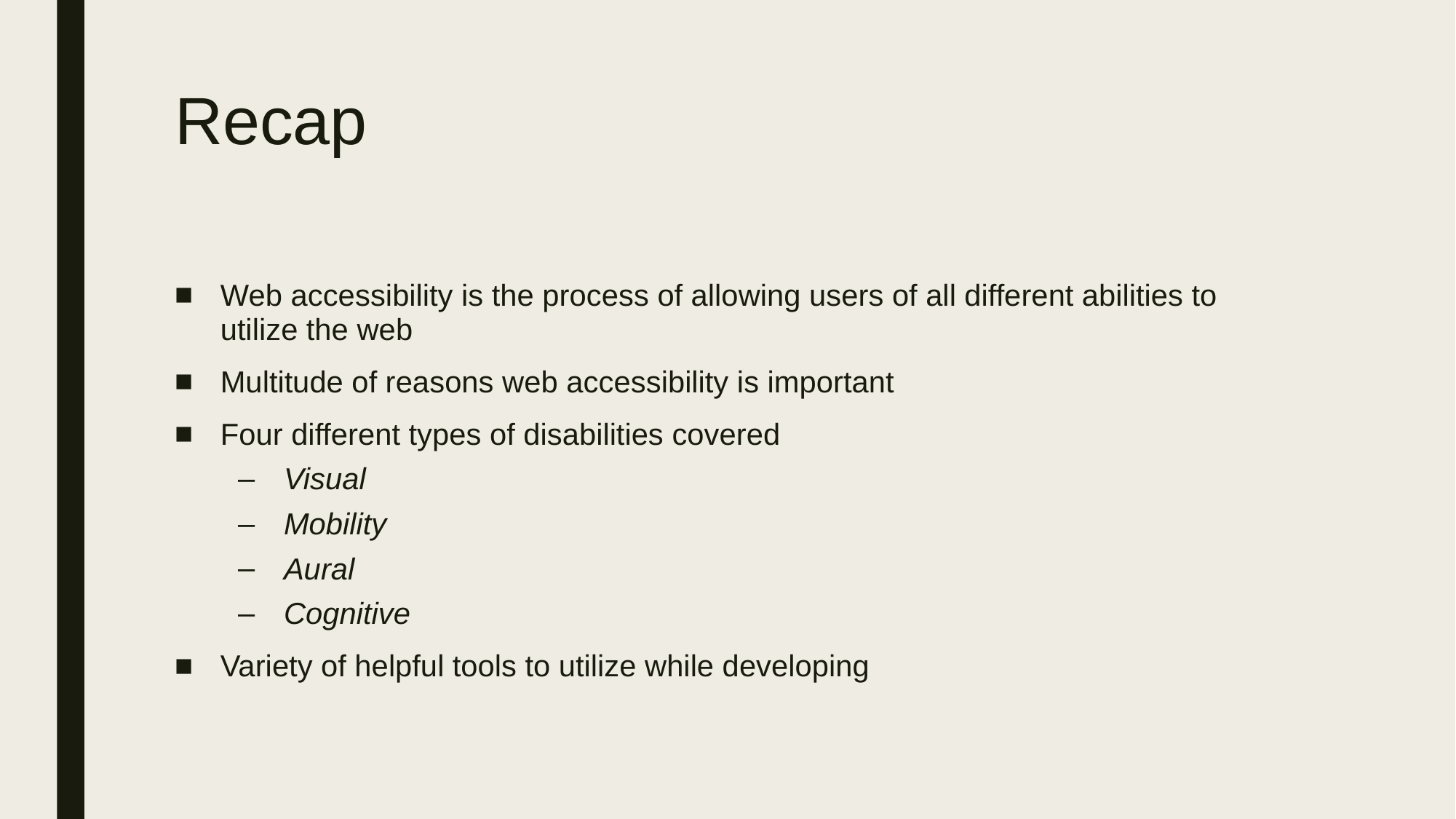

# Recap
Web accessibility is the process of allowing users of all different abilities to utilize the web
Multitude of reasons web accessibility is important
Four different types of disabilities covered
Visual
Mobility
Aural
Cognitive
Variety of helpful tools to utilize while developing